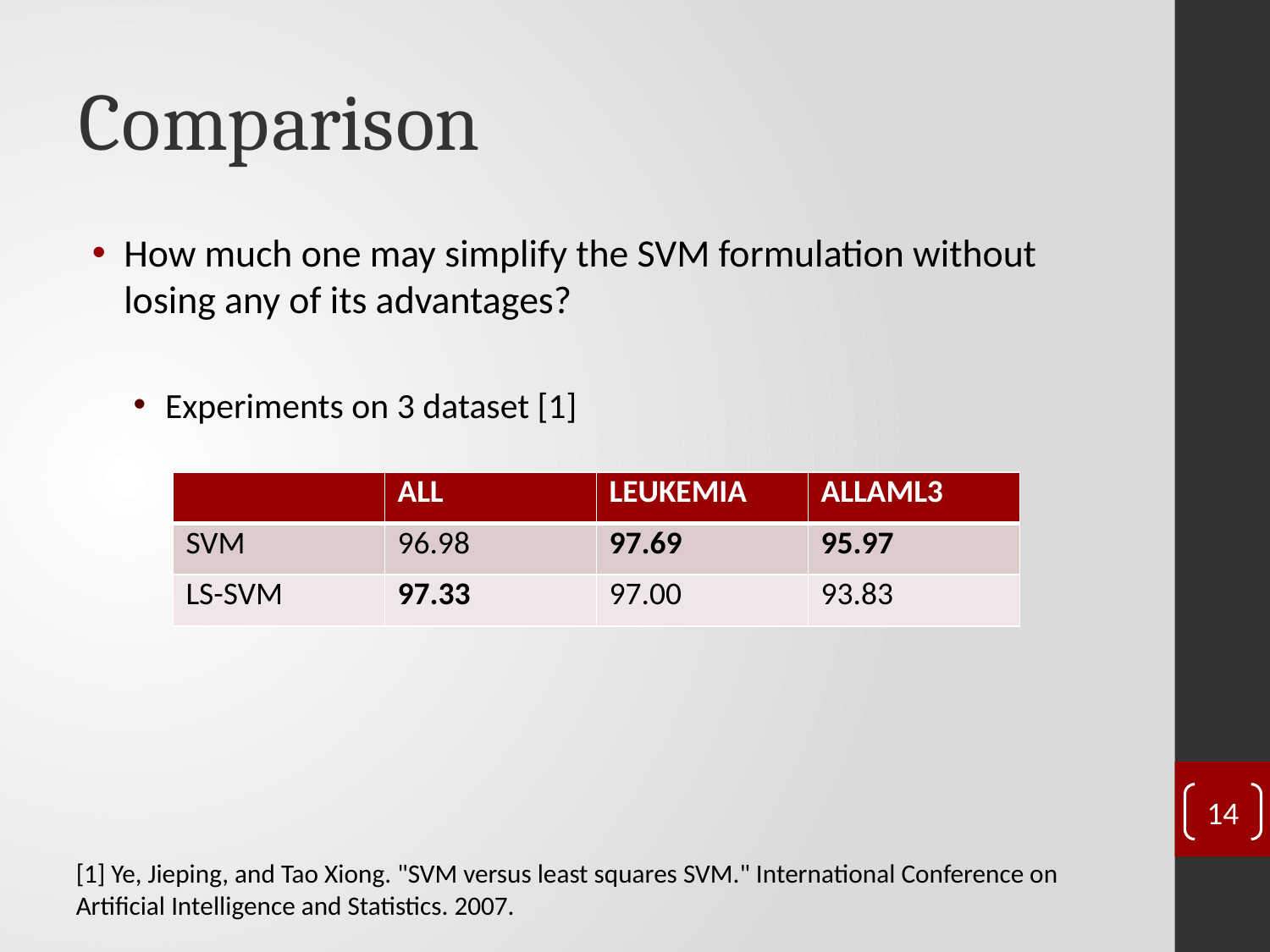

# Comparison
How much one may simplify the SVM formulation without losing any of its advantages?

Experiments on 3 dataset [1]
|  | ALL | LEUKEMIA | ALLAML3 |
| --- | --- | --- | --- |
| SVM | 96.98 | 97.69 | 95.97 |
| LS-SVM | 97.33 | 97.00 | 93.83 |
14
[1] Ye, Jieping, and Tao Xiong. "SVM versus least squares SVM." International Conference on Artificial Intelligence and Statistics. 2007.